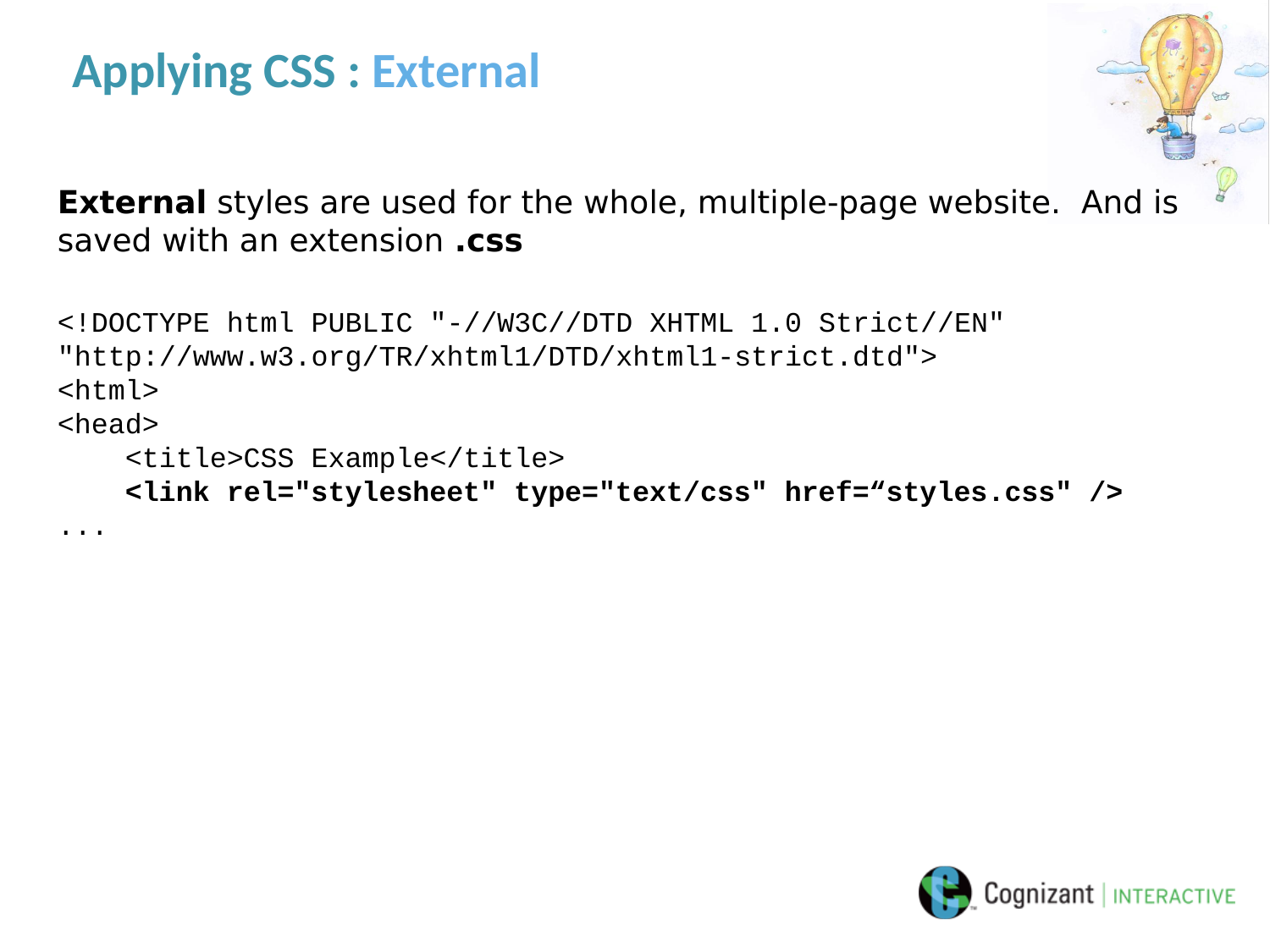

# Applying CSS : External
External styles are used for the whole, multiple-page website.  And is saved with an extension .css
<!DOCTYPE html PUBLIC "-//W3C//DTD XHTML 1.0 Strict//EN"
"http://www.w3.org/TR/xhtml1/DTD/xhtml1-strict.dtd">
<html>
<head>
    <title>CSS Example</title>
    <link rel="stylesheet" type="text/css" href=“styles.css" />
...